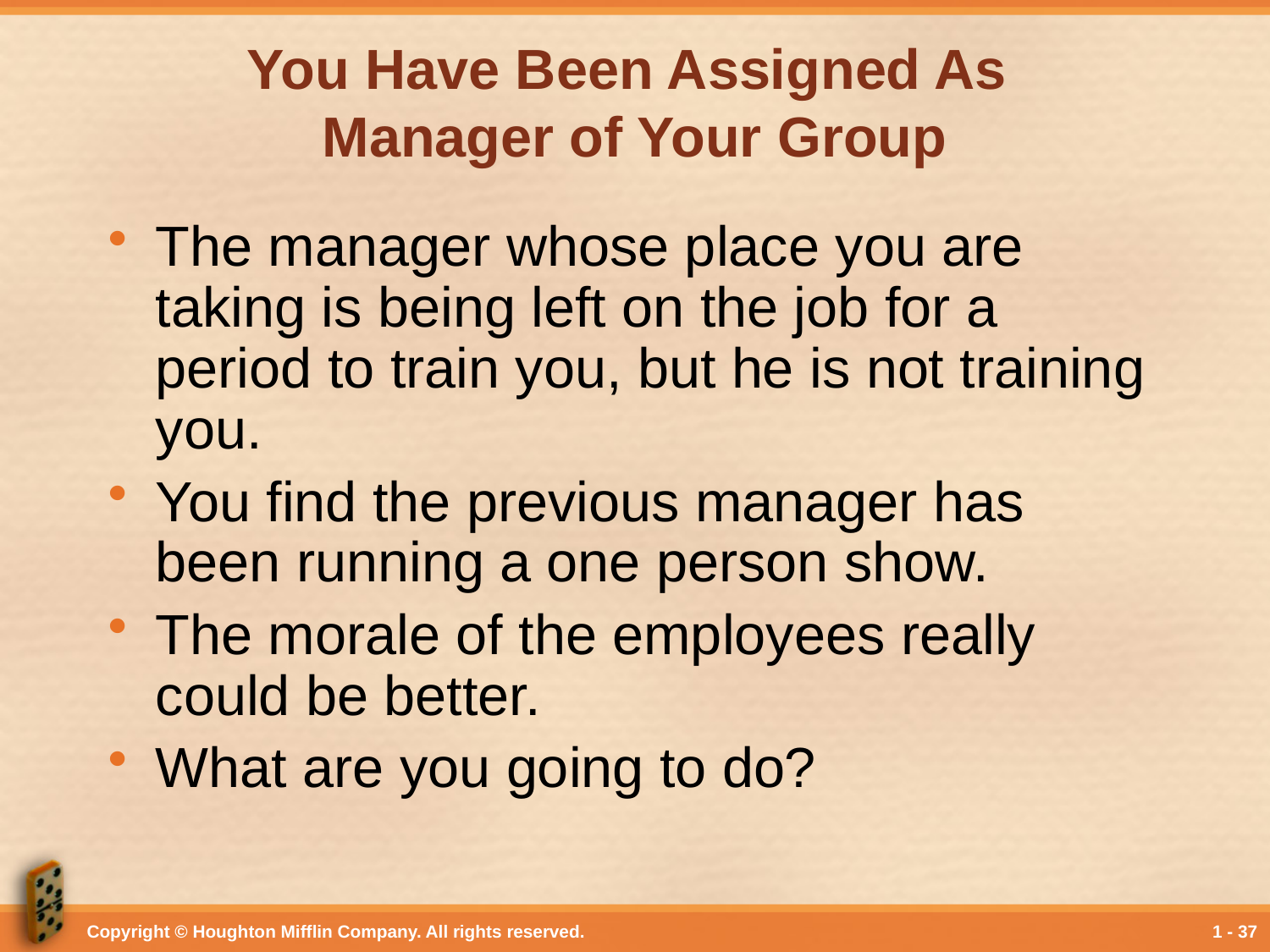

# You Have Been Assigned As Manager of Your Group
The manager whose place you are taking is being left on the job for a period to train you, but he is not training you.
You find the previous manager has been running a one person show.
The morale of the employees really could be better.
What are you going to do?
Copyright © Houghton Mifflin Company. All rights reserved.
1 - 37